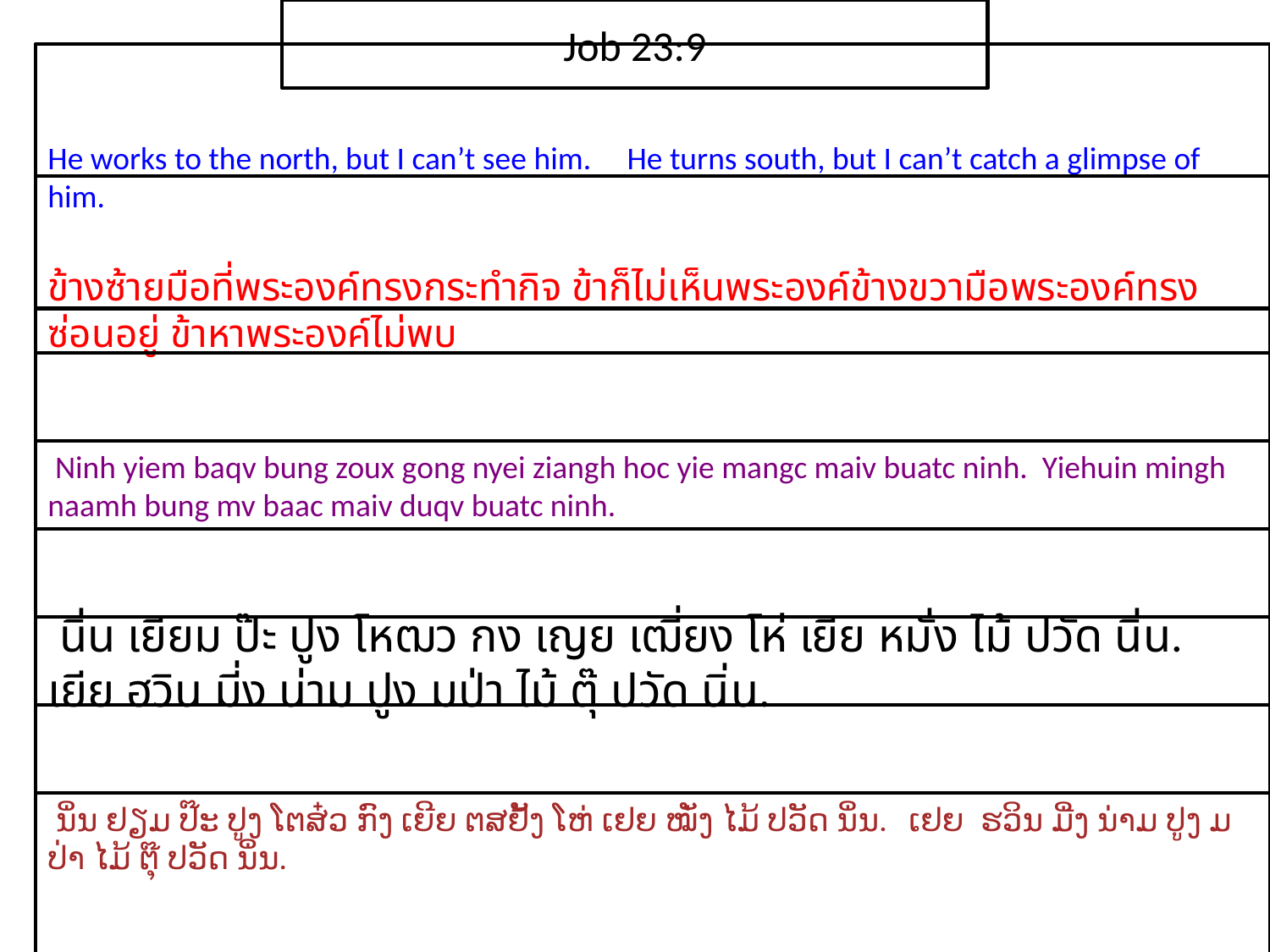

Job 23:9
He works to the north, but I can’t see him.     He turns south, but I can’t catch a glimpse of him.
ข้าง​ซ้ายมือ​ที่​พระ​องค์​ทรง​กระทำ​กิจ ข้า​ก็​ไม่​เห็น​พระ​องค์ข้าง​ขวามือ​พระ​องค์​ทรง​ซ่อน​อยู่ ข้า​หา​พระ​องค์​ไม่​พบ
 Ninh yiem baqv bung zoux gong nyei ziangh hoc yie mangc maiv buatc ninh.  Yiehuin mingh naamh bung mv baac maiv duqv buatc ninh.
 นิ่น เยียม ป๊ะ ปูง โหฒว กง เญย เฒี่ยง โห่ เยีย หมั่ง ไม้ ปวัด นิ่น.  เยีย ฮวิน มี่ง น่าม ปูง มป่า ไม้ ตุ๊ ปวัด นิ่น.
 ນິ່ນ ຢຽມ ປ໊ະ ປູງ ໂຕສ໋ວ ກົງ ເຍີຍ ຕສຢັ້ງ ໂຫ່ ເຢຍ ໝັ່ງ ໄມ້ ປວັດ ນິ່ນ.   ເຢຍ  ຮວິນ ມີ່ງ ນ່າມ ປູງ ມປ່າ ໄມ້ ຕຸ໊ ປວັດ ນິ່ນ.